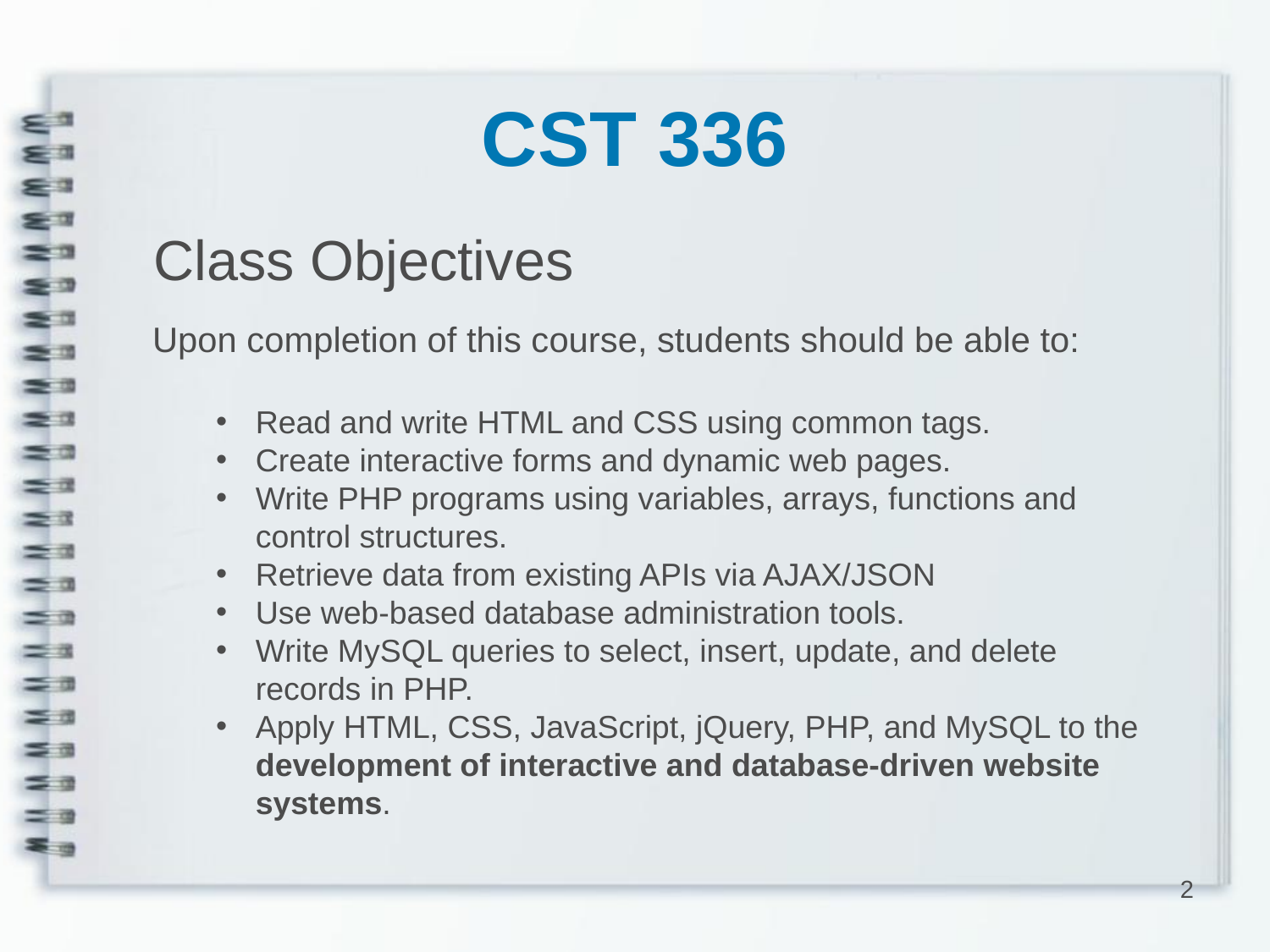

# CST 336
 Class Objectives
Upon completion of this course, students should be able to:

Read and write HTML and CSS using common tags.
Create interactive forms and dynamic web pages.
Write PHP programs using variables, arrays, functions and control structures.
Retrieve data from existing APIs via AJAX/JSON
Use web-based database administration tools.
Write MySQL queries to select, insert, update, and delete records in PHP.
Apply HTML, CSS, JavaScript, jQuery, PHP, and MySQL to the development of interactive and database-driven website systems.
2